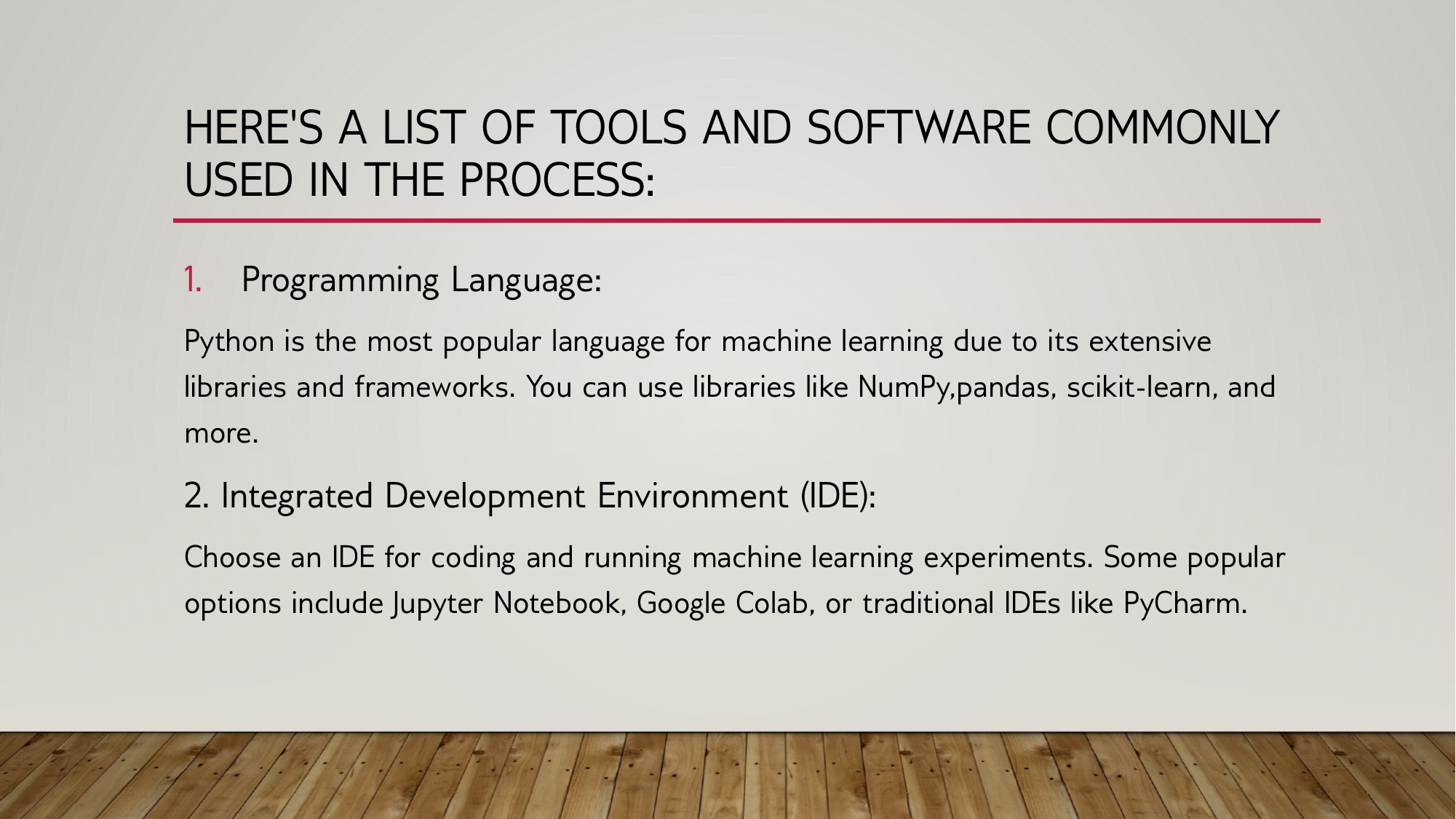

# Here's a list of tools and software commonly used in the process:
Programming Language:
Python is the most popular language for machine learning due to its extensive libraries and frameworks. You can use libraries like NumPy,pandas, scikit-learn, and more.
2. Integrated Development Environment (IDE):
Choose an IDE for coding and running machine learning experiments. Some popular options include Jupyter Notebook, Google Colab, or traditional IDEs like PyCharm.